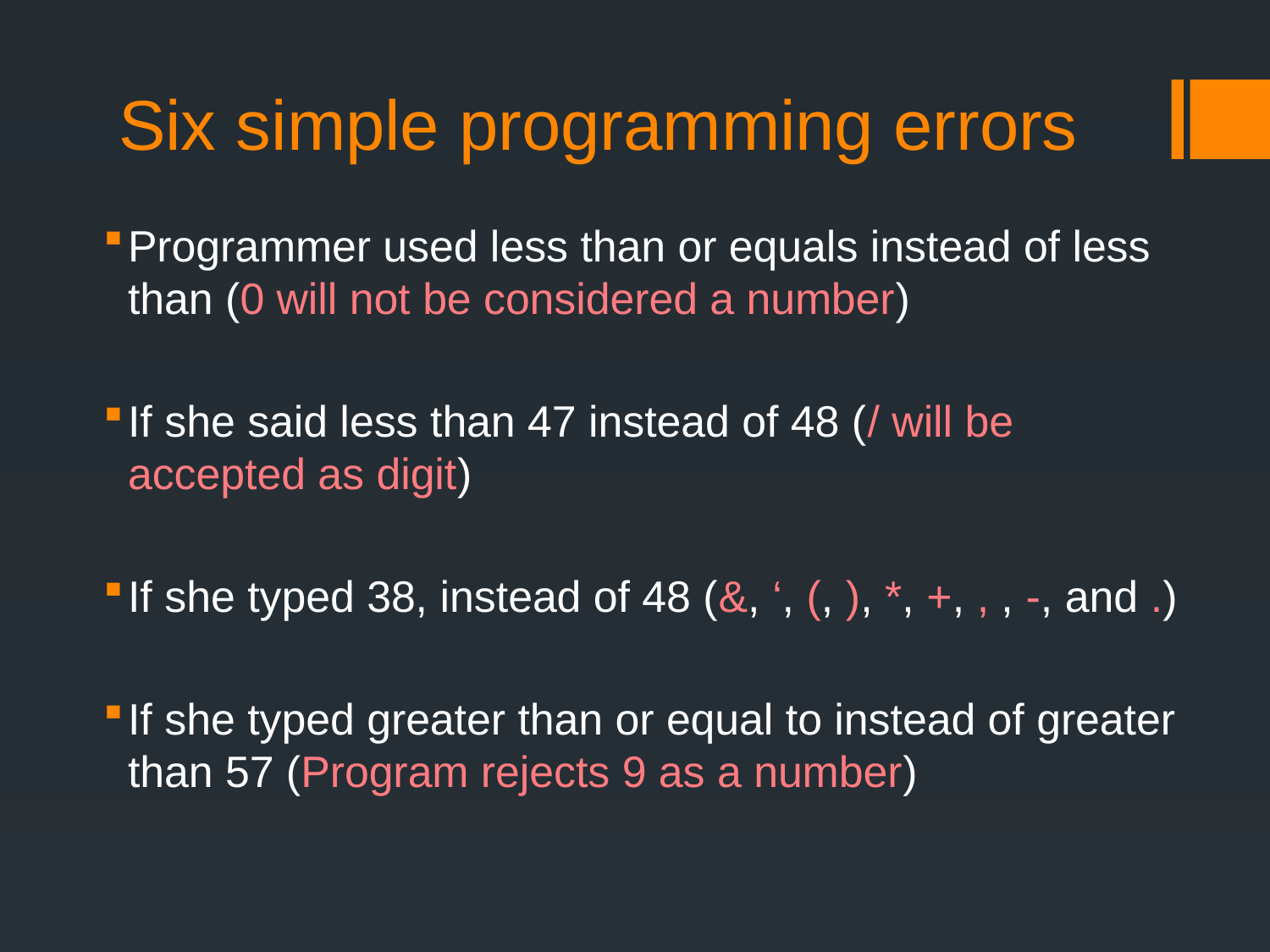

# Six simple programming errors
Programmer used less than or equals instead of less than (0 will not be considered a number)

If she said less than 47 instead of 48 (/ will be accepted as digit)

If she typed 38, instead of 48 (&, ‘, (, ), *, +, , , -, and .)

If she typed greater than or equal to instead of greater than 57 (Program rejects 9 as a number)